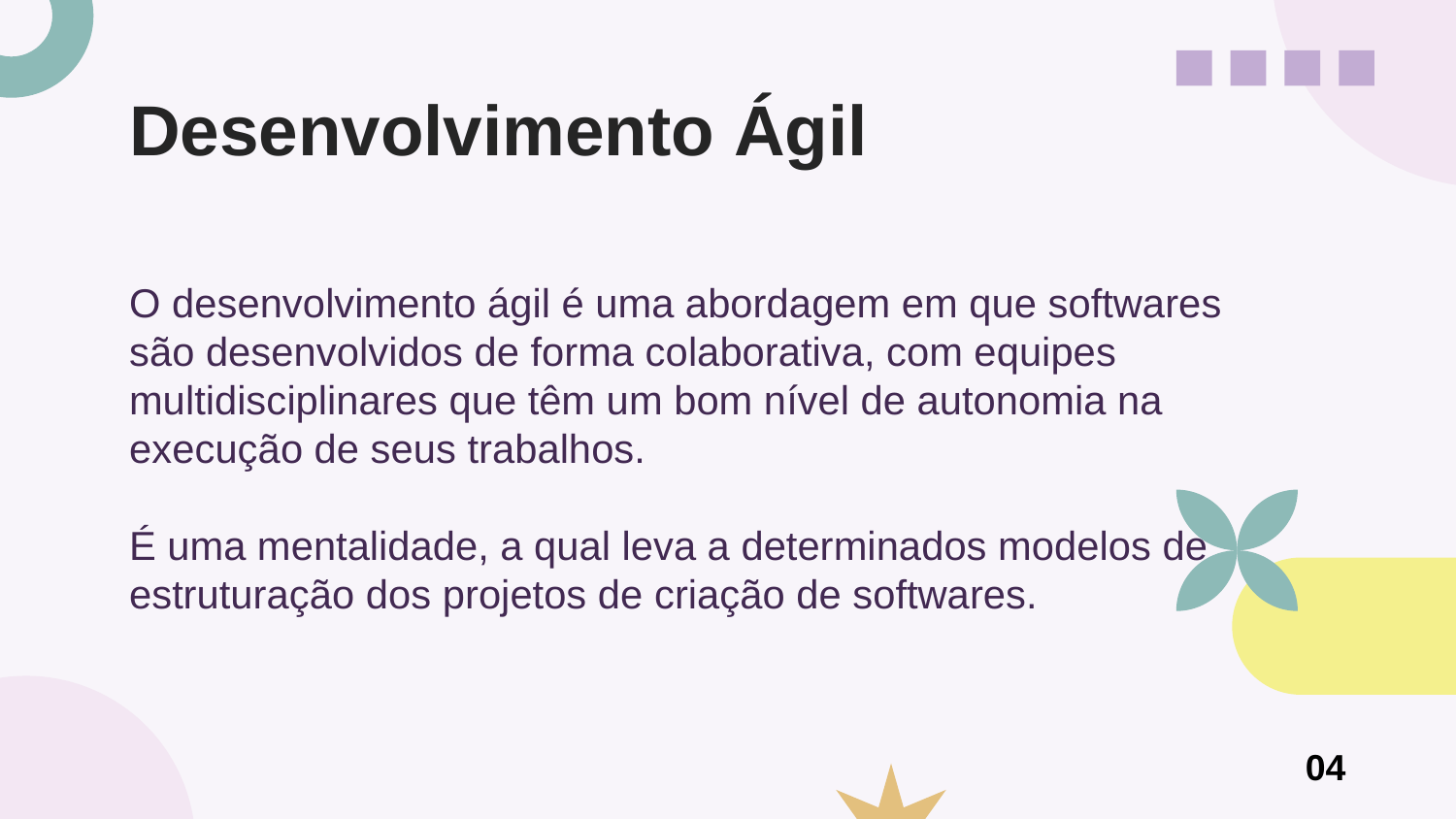

# Desenvolvimento Ágil
O desenvolvimento ágil é uma abordagem em que softwares são desenvolvidos de forma colaborativa, com equipes multidisciplinares que têm um bom nível de autonomia na execução de seus trabalhos.
É uma mentalidade, a qual leva a determinados modelos de estruturação dos projetos de criação de softwares.

04